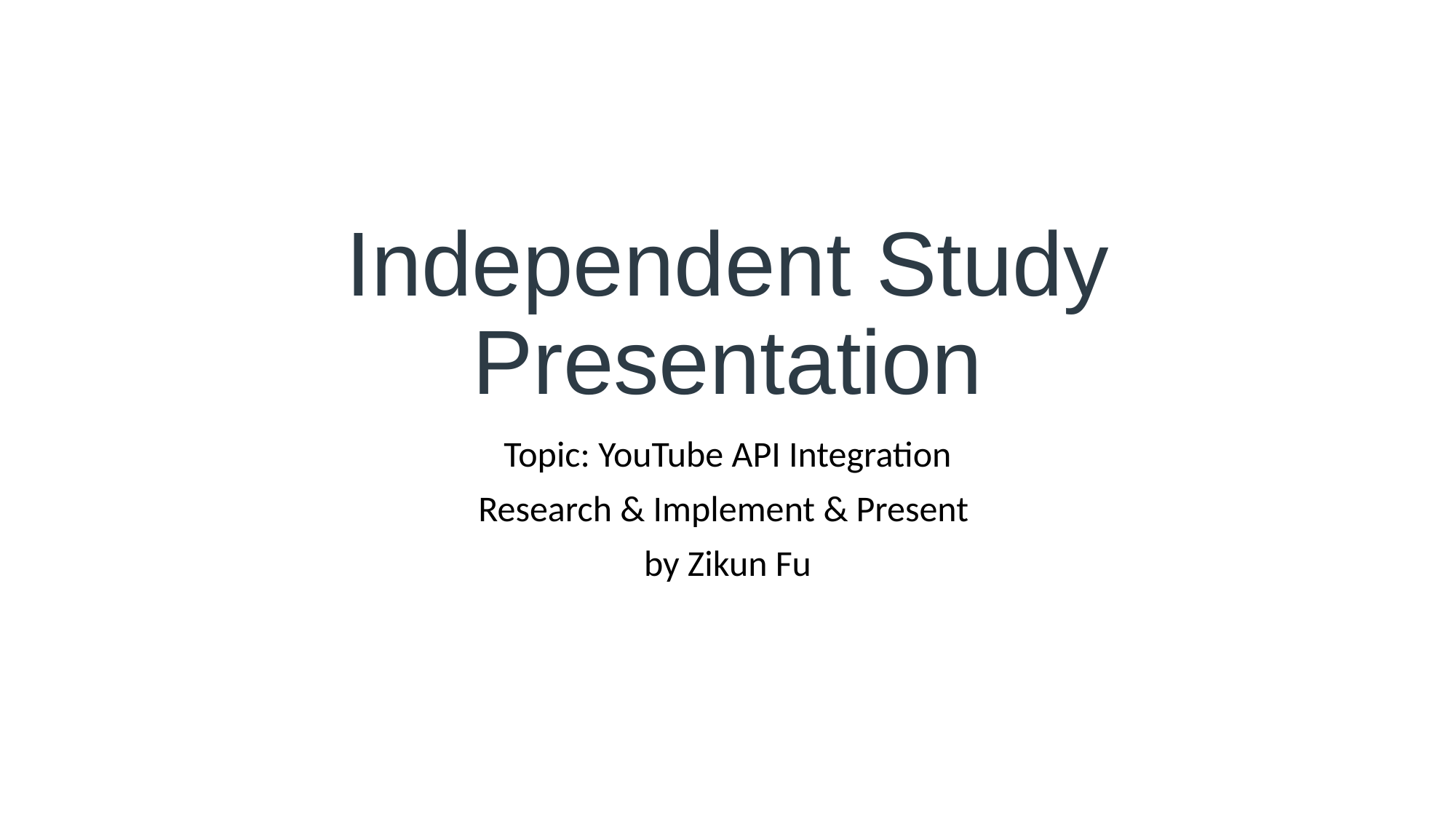

# Independent Study Presentation
Topic: YouTube API Integration
Research & Implement & Present
by Zikun Fu